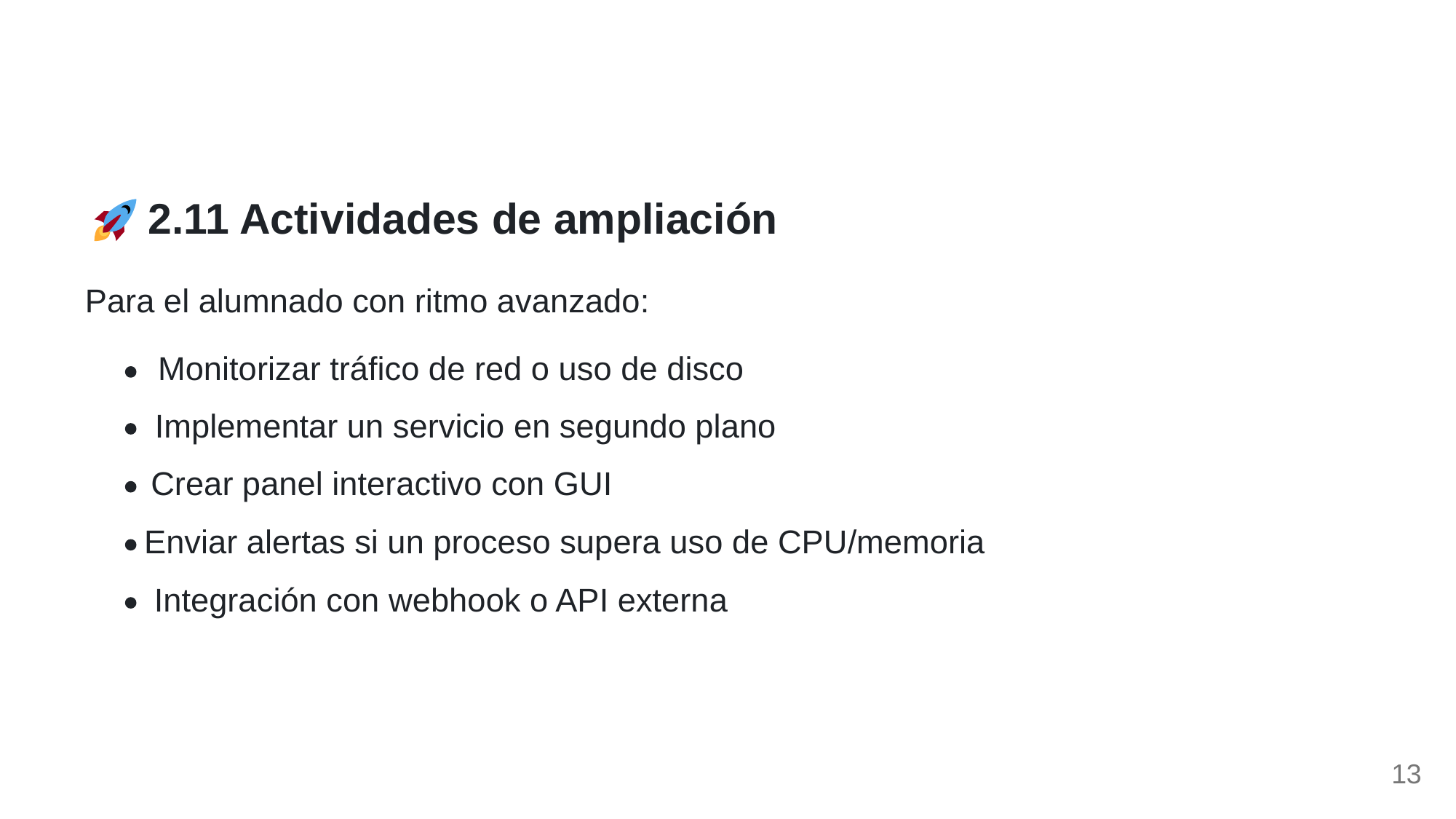

2.11 Actividades de ampliación

Para el alumnado con ritmo avanzado:
Monitorizar tráfico de red o uso de disco

Implementar un servicio en segundo plano

Crear panel interactivo con GUI

Enviar alertas si un proceso supera uso de CPU/memoria

Integración con webhook o API externa

13